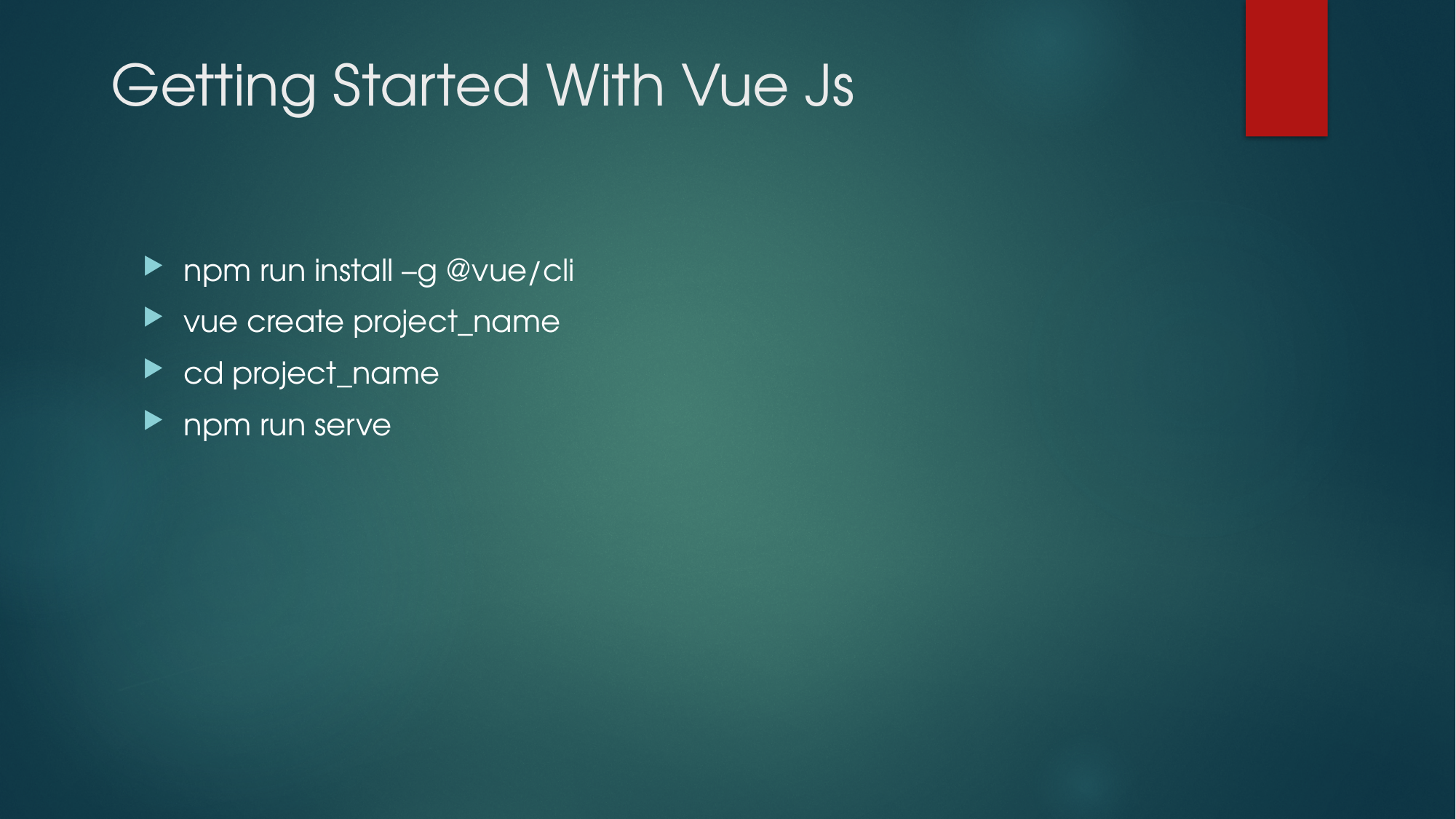

# Getting Started With Vue Js
npm run install –g @vue/cli
vue create project_name
cd project_name
npm run serve